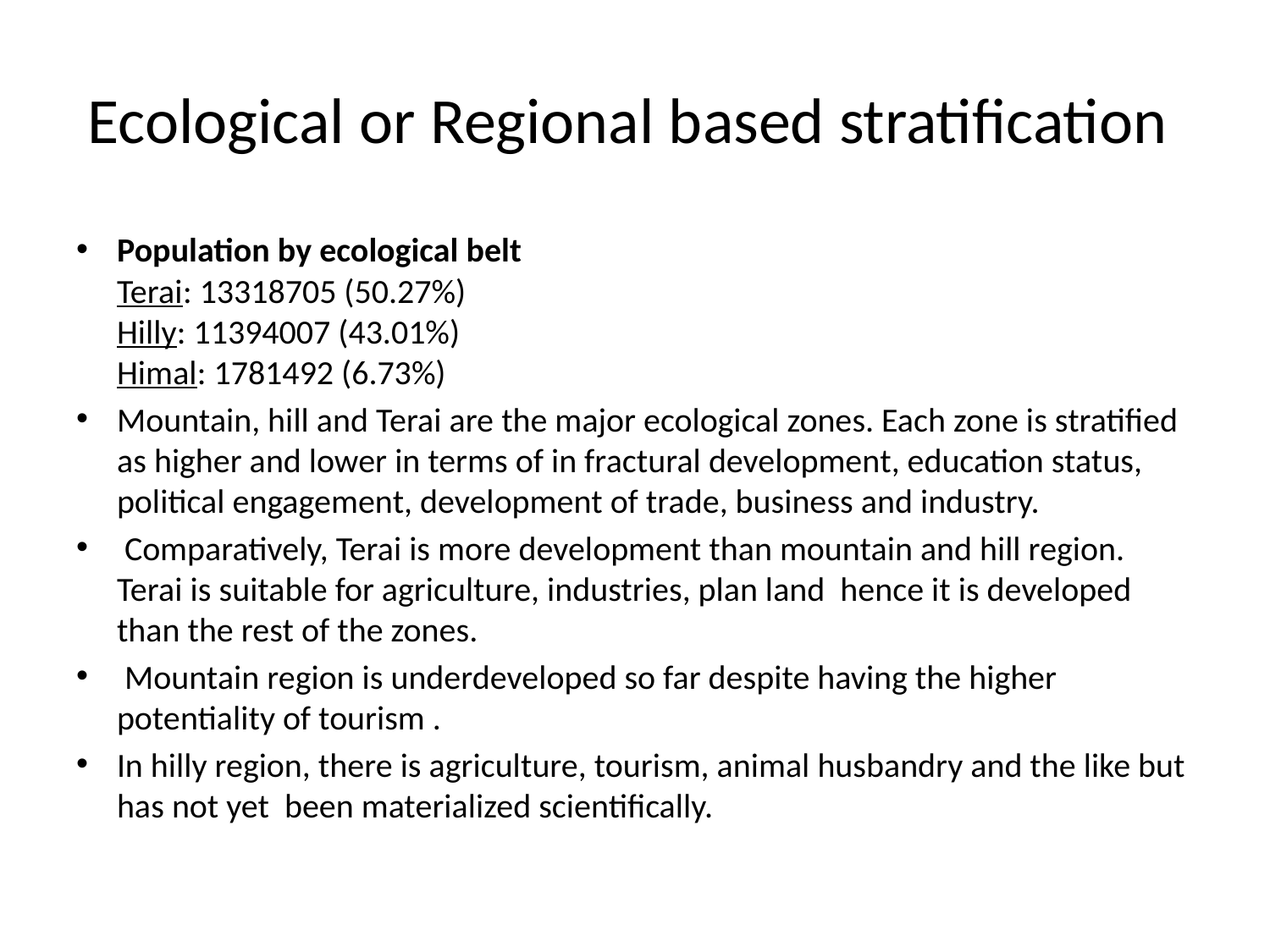

# Ecological or Regional based stratification
Population by ecological belt
Terai: 13318705 (50.27%)
Hilly: 11394007 (43.01%)
Himal: 1781492 (6.73%)
Mountain, hill and Terai are the major ecological zones. Each zone is stratified as higher and lower in terms of in fractural development, education status, political engagement, development of trade, business and industry.
 Comparatively, Terai is more development than mountain and hill region. Terai is suitable for agriculture, industries, plan land  hence it is developed than the rest of the zones.
 Mountain region is underdeveloped so far despite having the higher potentiality of tourism .
In hilly region, there is agriculture, tourism, animal husbandry and the like but has not yet  been materialized scientifically.